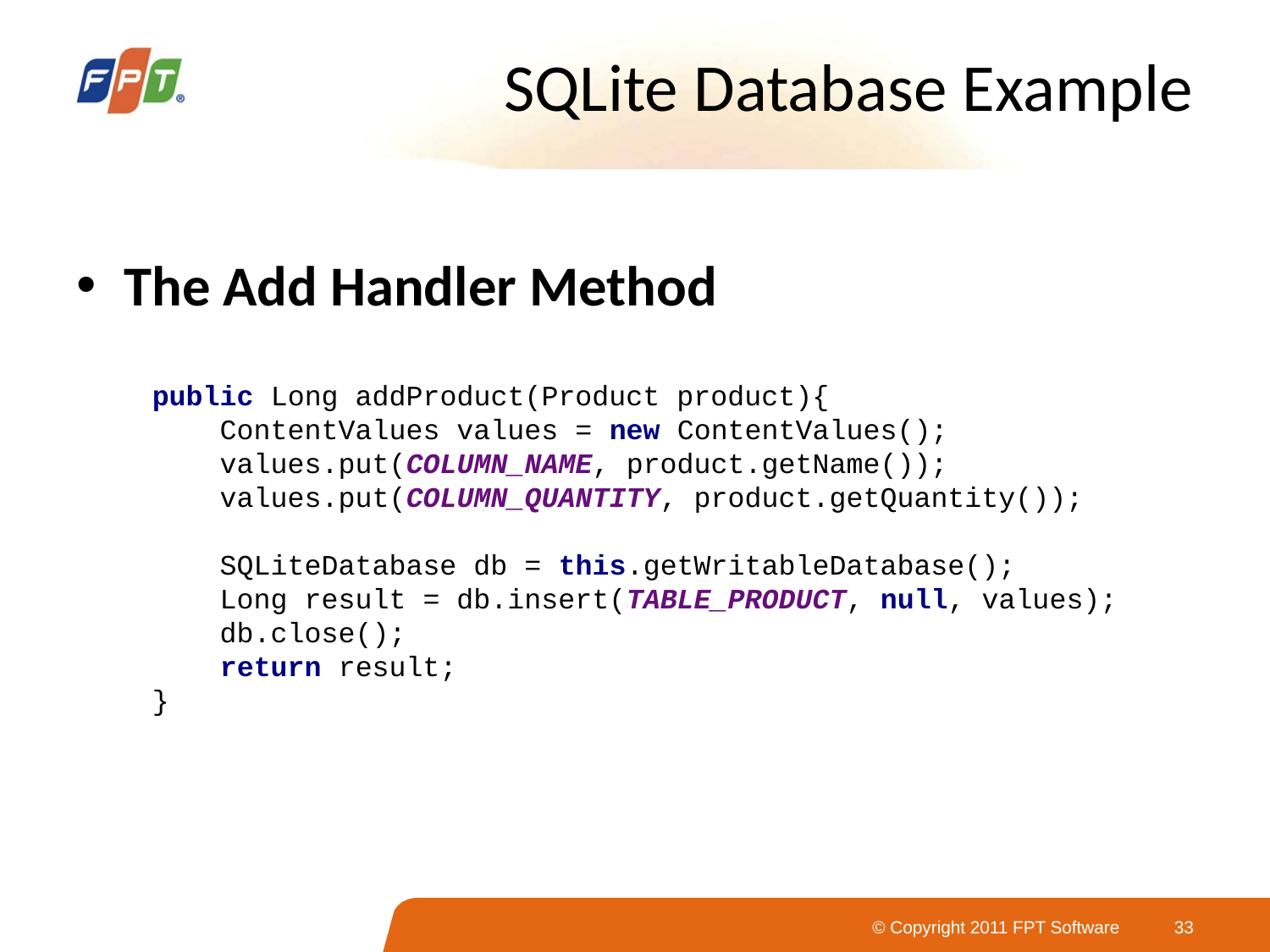

# SQLite Database Example
The Add Handler Method
public Long addProduct(Product product){
    ContentValues values = new ContentValues();
    values.put(COLUMN_NAME, product.getName());
    values.put(COLUMN_QUANTITY, product.getQuantity());
    SQLiteDatabase db = this.getWritableDatabase();
    Long result = db.insert(TABLE_PRODUCT, null, values);
    db.close();
    return result;
}